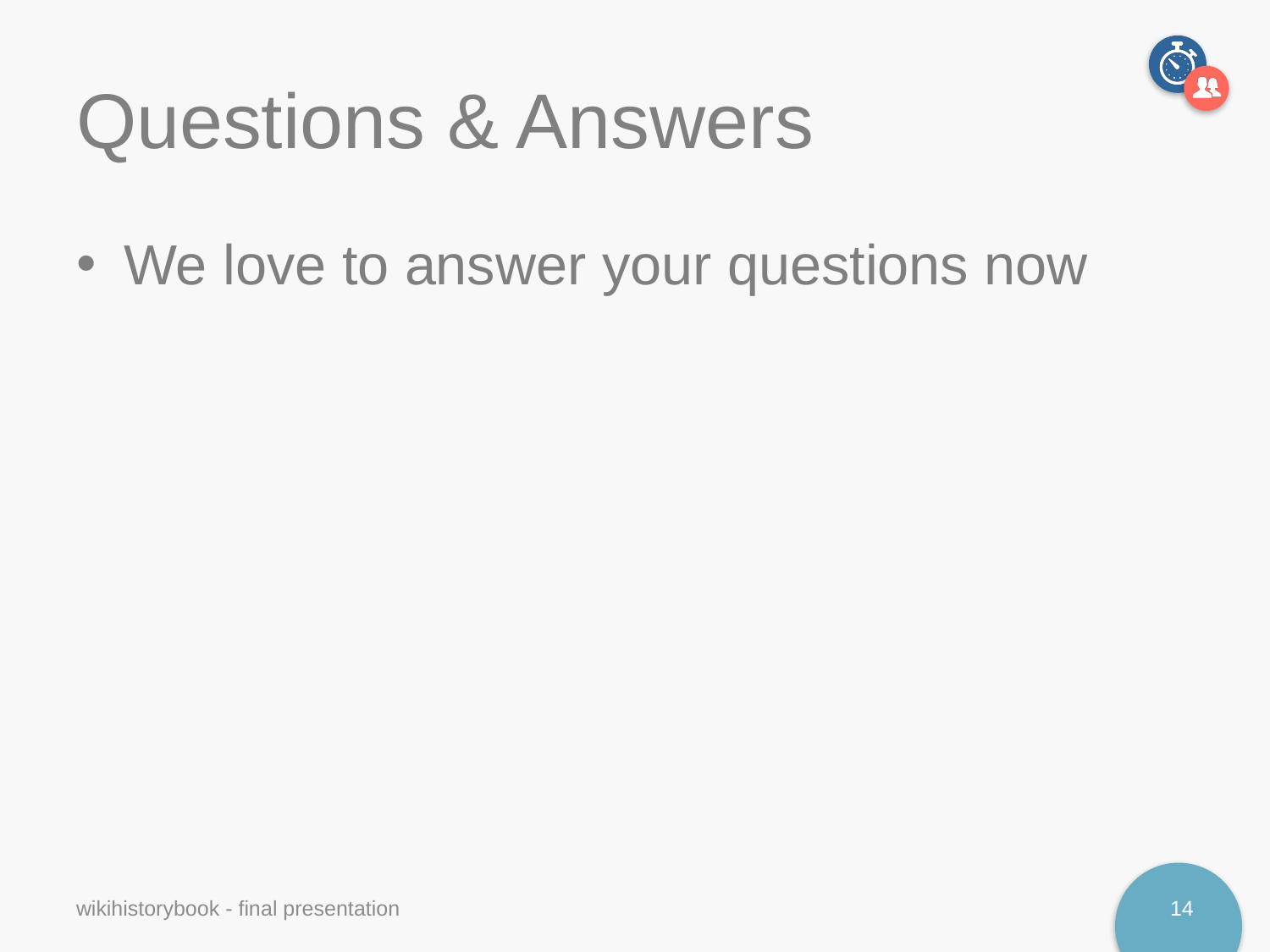

# Questions & Answers
We love to answer your questions now
wikihistorybook - final presentation
14